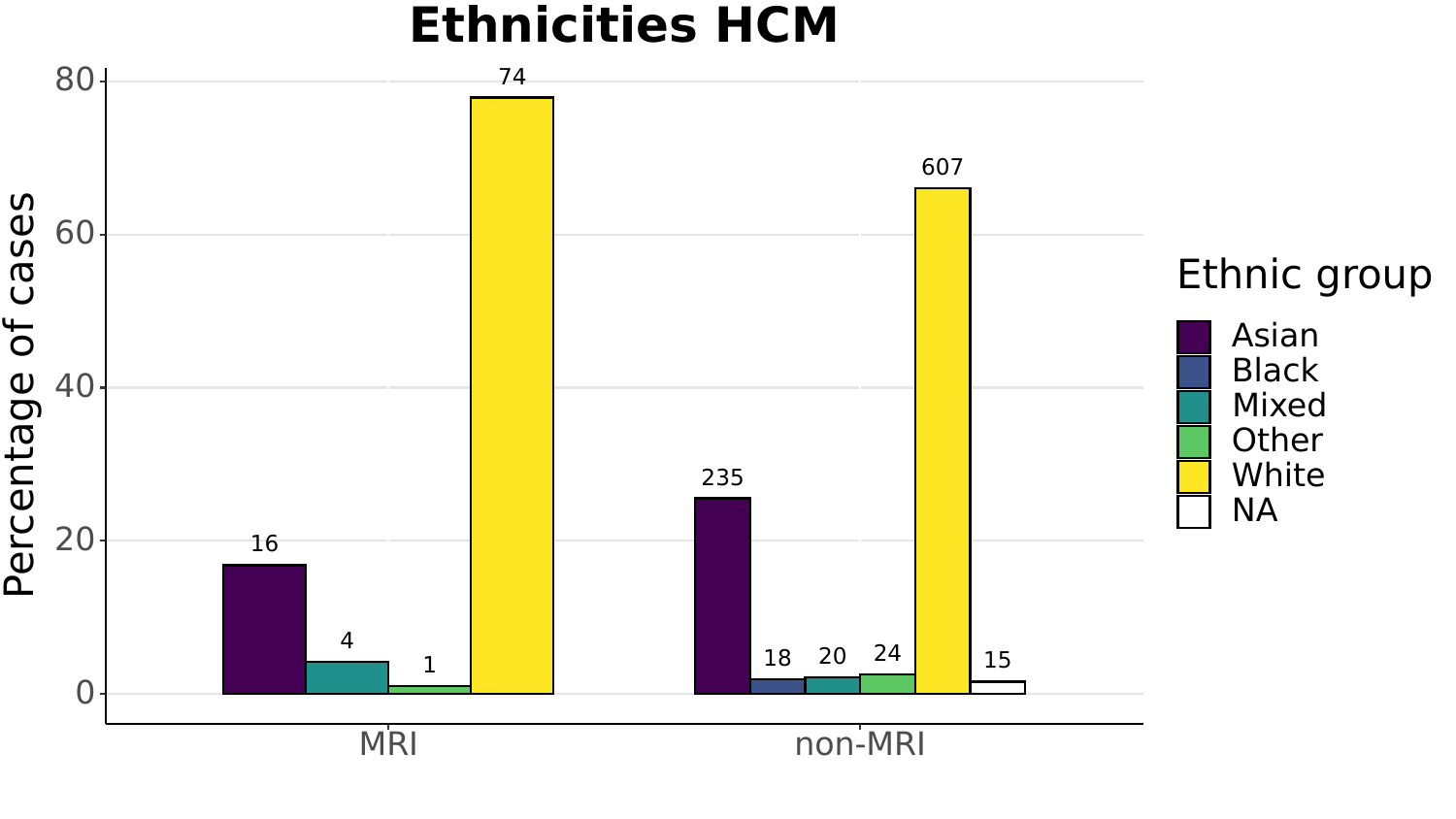

Ethnicities HCM

80
74

607

60

Ethnic group

Asian

Black
40
Percentage of cases

Mixed

Other

White

235

NA
20
16

4
24
20
18
15
1

0

non-MRI
MRI